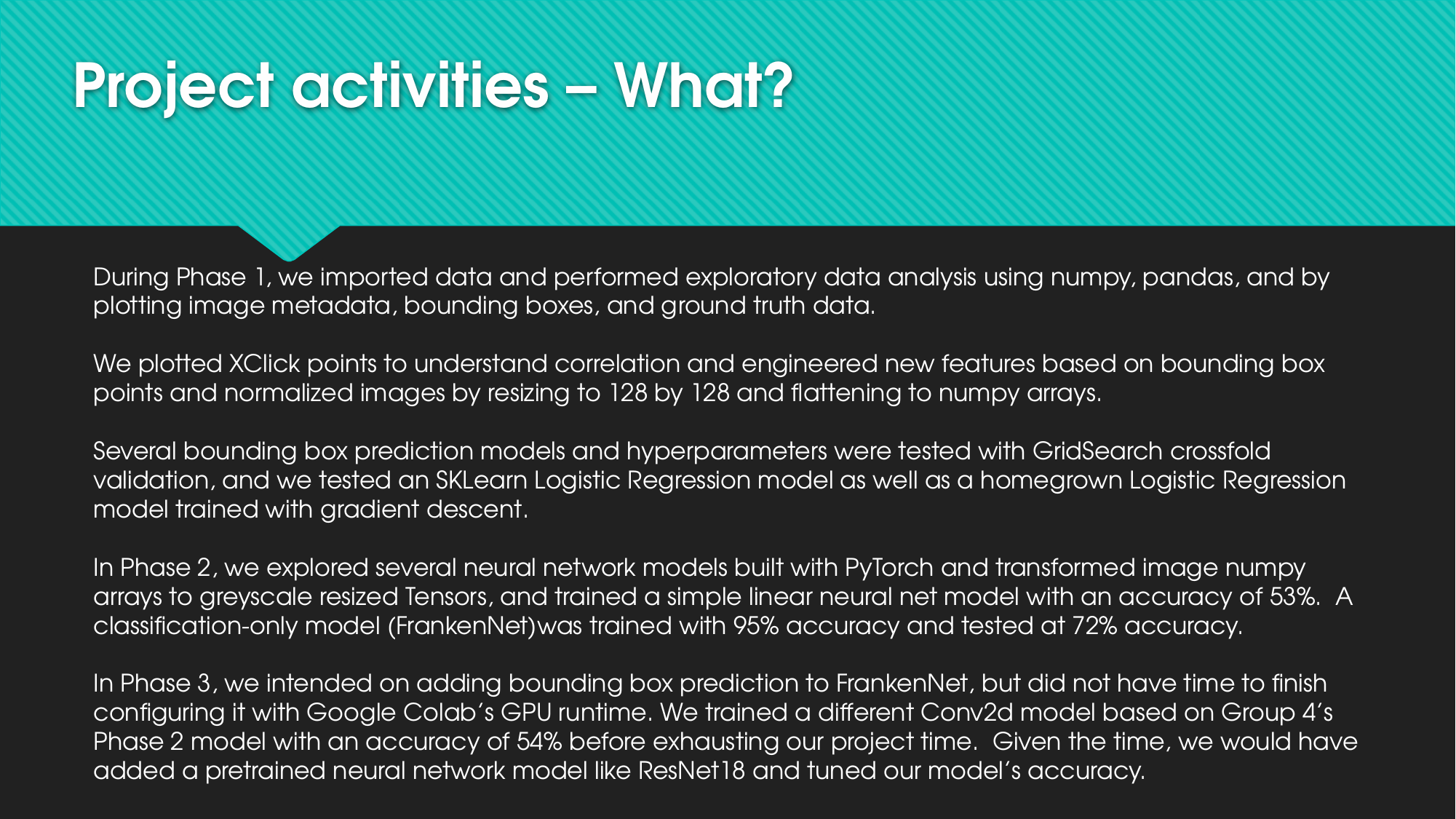

# Project activities – What?
During Phase 1, we imported data and performed exploratory data analysis using numpy, pandas, and by plotting image metadata, bounding boxes, and ground truth data.

We plotted XClick points to understand correlation and engineered new features based on bounding box points and normalized images by resizing to 128 by 128 and flattening to numpy arrays.

Several bounding box prediction models and hyperparameters were tested with GridSearch crossfold validation, and we tested an SKLearn Logistic Regression model as well as a homegrown Logistic Regression model trained with gradient descent.

In Phase 2, we explored several neural network models built with PyTorch and transformed image numpy arrays to greyscale resized Tensors, and trained a simple linear neural net model with an accuracy of 53%.  A classification-only model (FrankenNet)was trained with 95% accuracy and tested at 72% accuracy.

In Phase 3, we intended on adding bounding box prediction to FrankenNet, but did not have time to finish configuring it with Google Colab’s GPU runtime. We trained a different Conv2d model based on Group 4’s Phase 2 model with an accuracy of 54% before exhausting our project time.  Given the time, we would have added a pretrained neural network model like ResNet18 and tuned our model’s accuracy.